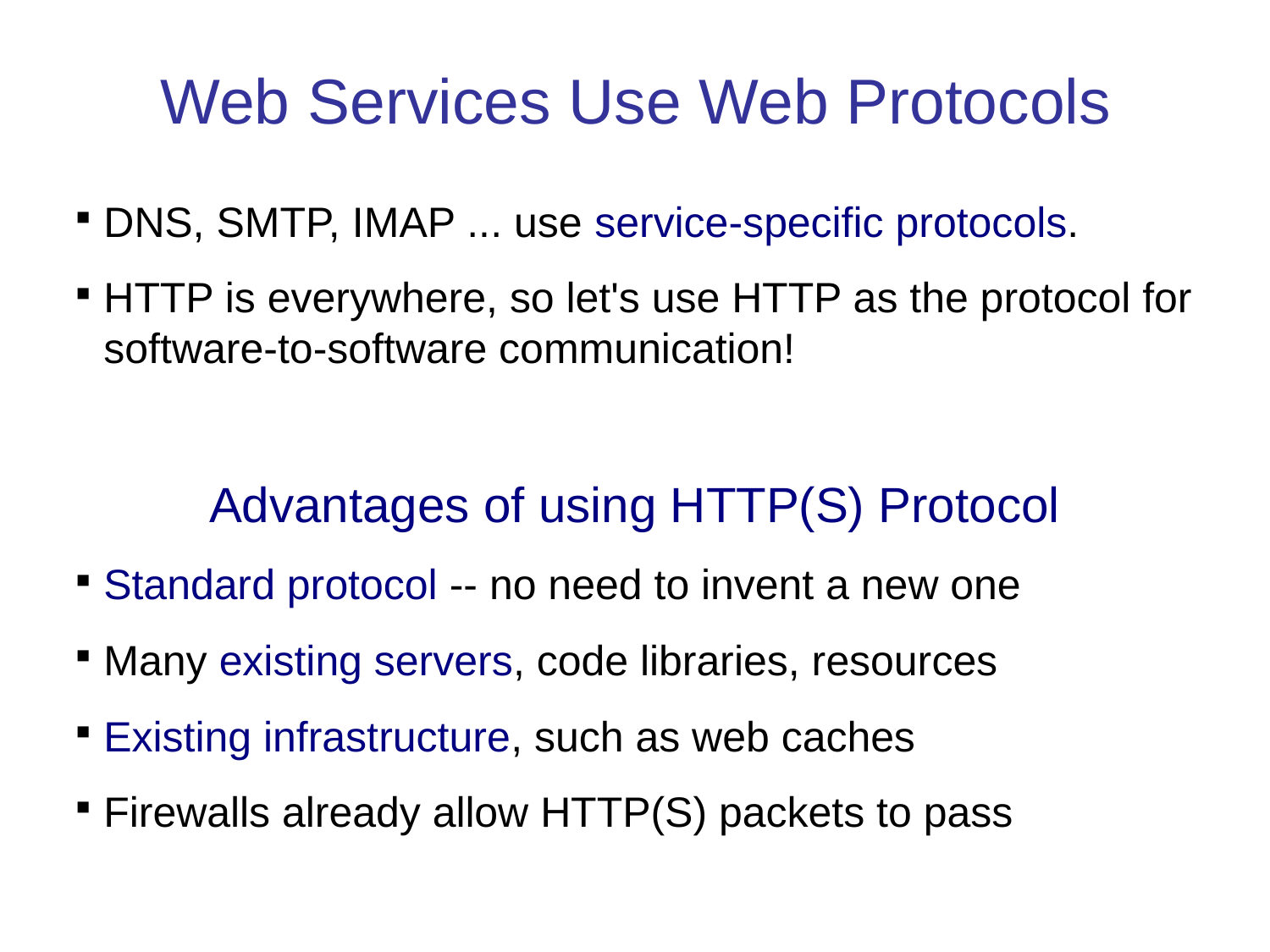

Web Services Use Web Protocols
DNS, SMTP, IMAP ... use service-specific protocols.
HTTP is everywhere, so let's use HTTP as the protocol for software-to-software communication!

Advantages of using HTTP(S) Protocol
Standard protocol -- no need to invent a new one
Many existing servers, code libraries, resources
Existing infrastructure, such as web caches
Firewalls already allow HTTP(S) packets to pass